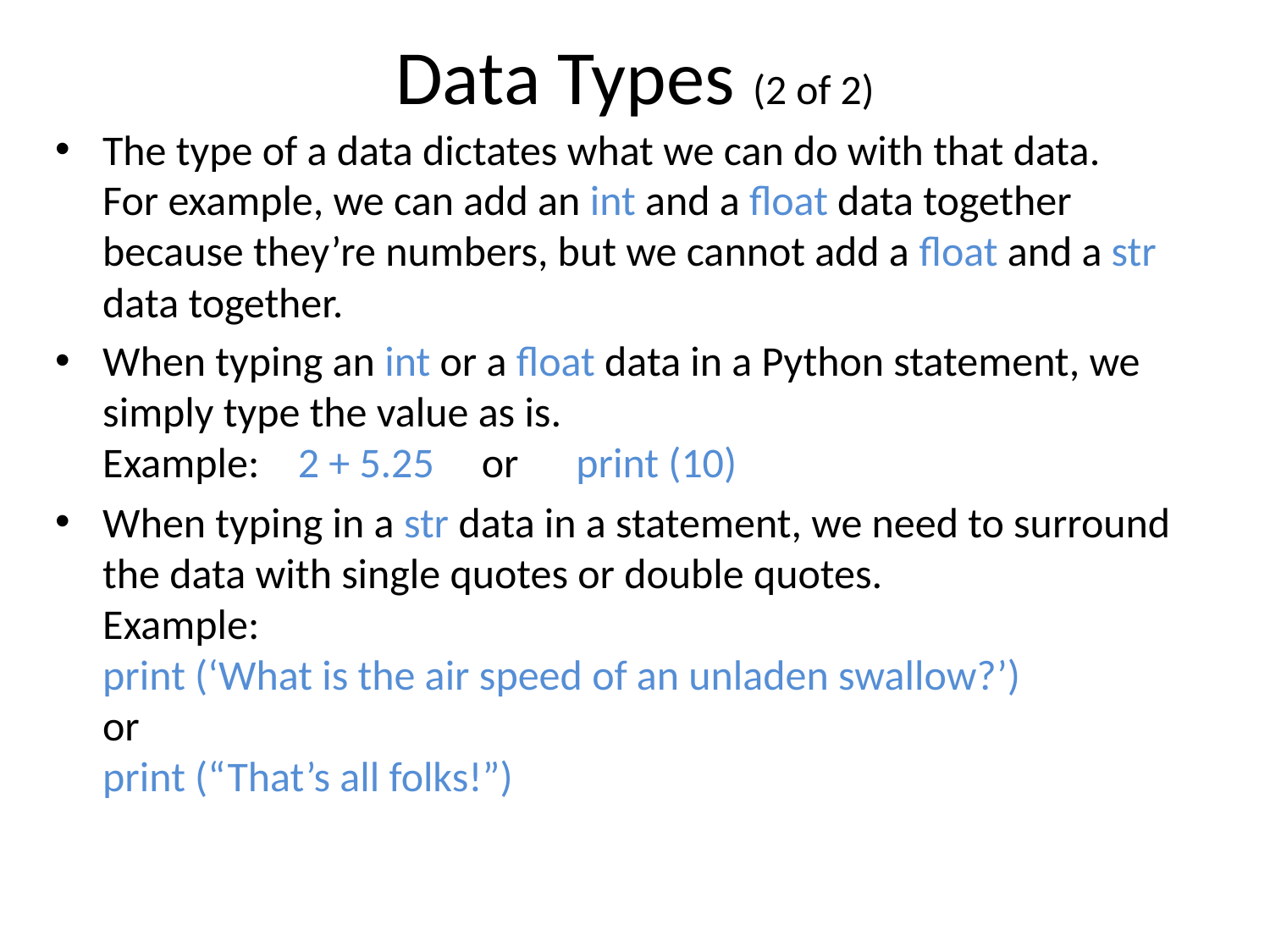

# Data Types (2 of 2)
The type of a data dictates what we can do with that data.
For example, we can add an int and a float data together because they’re numbers, but we cannot add a float and a str data together.
When typing an int or a float data in a Python statement, we simply type the value as is.
Example:    2 + 5.25     or      print (10)
When typing in a str data in a statement, we need to surround the data with single quotes or double quotes.
Example:
print (‘What is the air speed of an unladen swallow?’)
or
print (“That’s all folks!”)